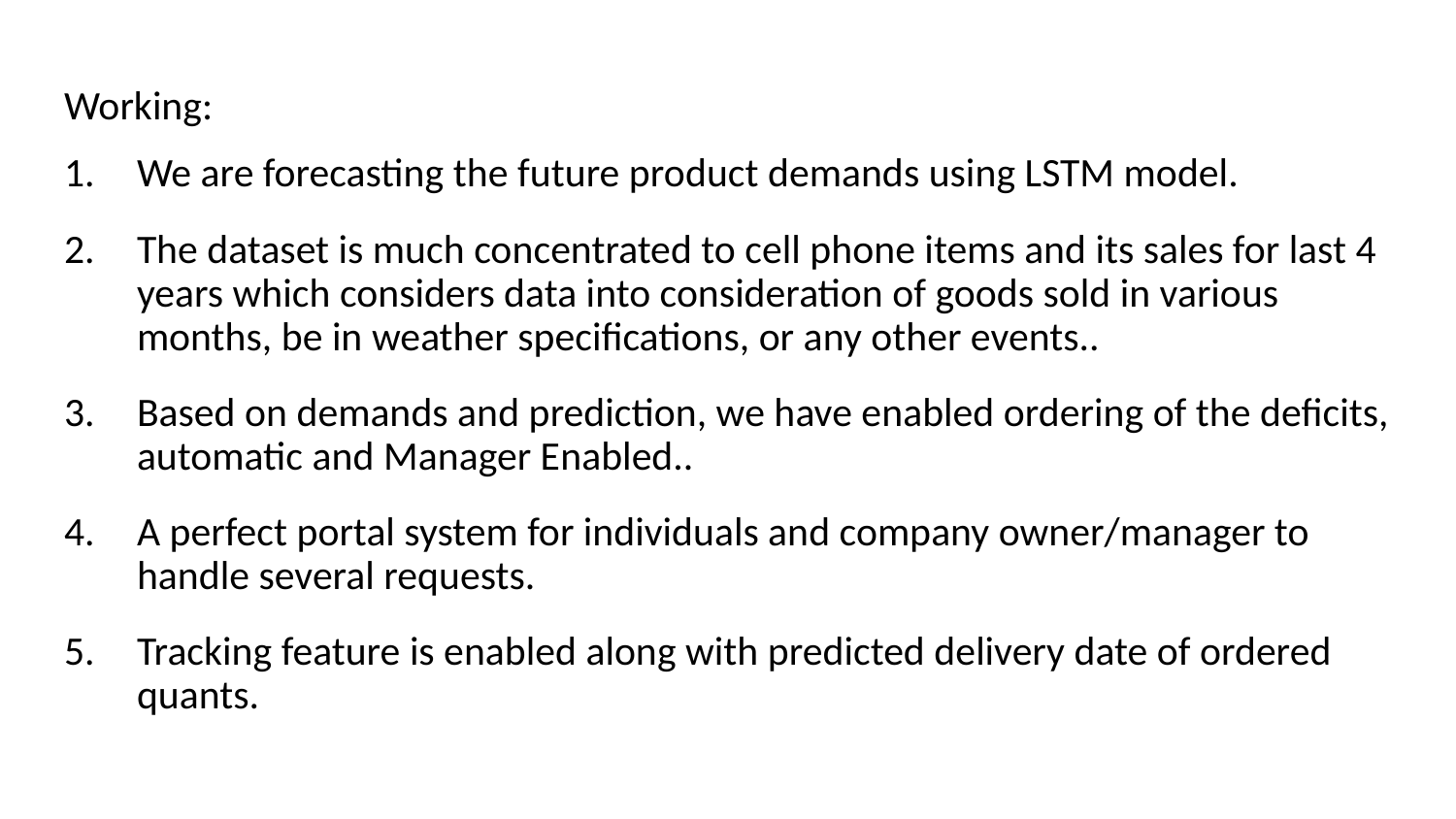

# Working:
We are forecasting the future product demands using LSTM model.
The dataset is much concentrated to cell phone items and its sales for last 4 years which considers data into consideration of goods sold in various months, be in weather specifications, or any other events..
Based on demands and prediction, we have enabled ordering of the deficits, automatic and Manager Enabled..
A perfect portal system for individuals and company owner/manager to handle several requests.
Tracking feature is enabled along with predicted delivery date of ordered quants.